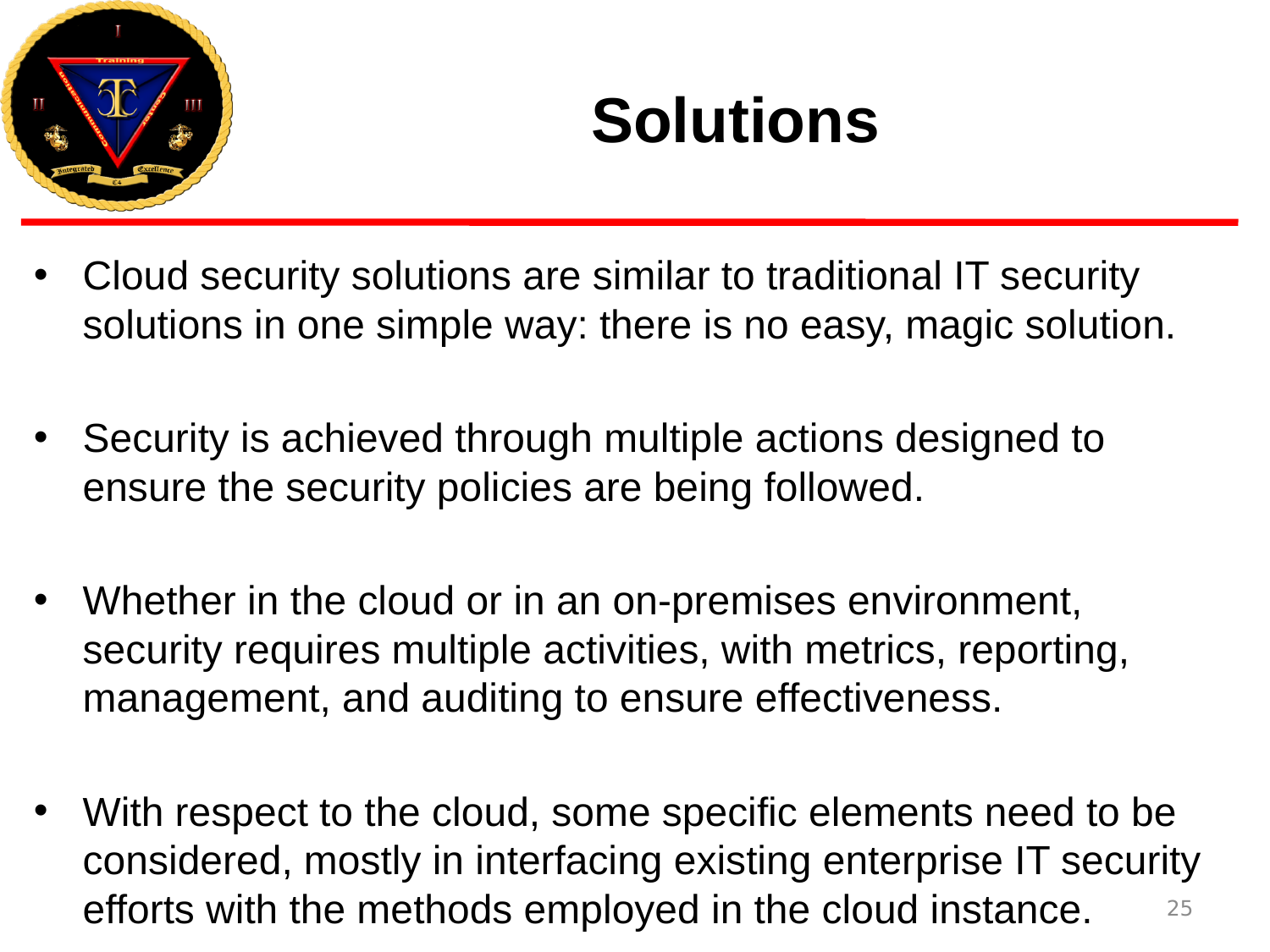

# Solutions
Cloud security solutions are similar to traditional IT security solutions in one simple way: there is no easy, magic solution.

Security is achieved through multiple actions designed to ensure the security policies are being followed.

Whether in the cloud or in an on-premises environment, security requires multiple activities, with metrics, reporting, management, and auditing to ensure effectiveness.

With respect to the cloud, some specific elements need to be considered, mostly in interfacing existing enterprise IT security efforts with the methods employed in the cloud instance.
25